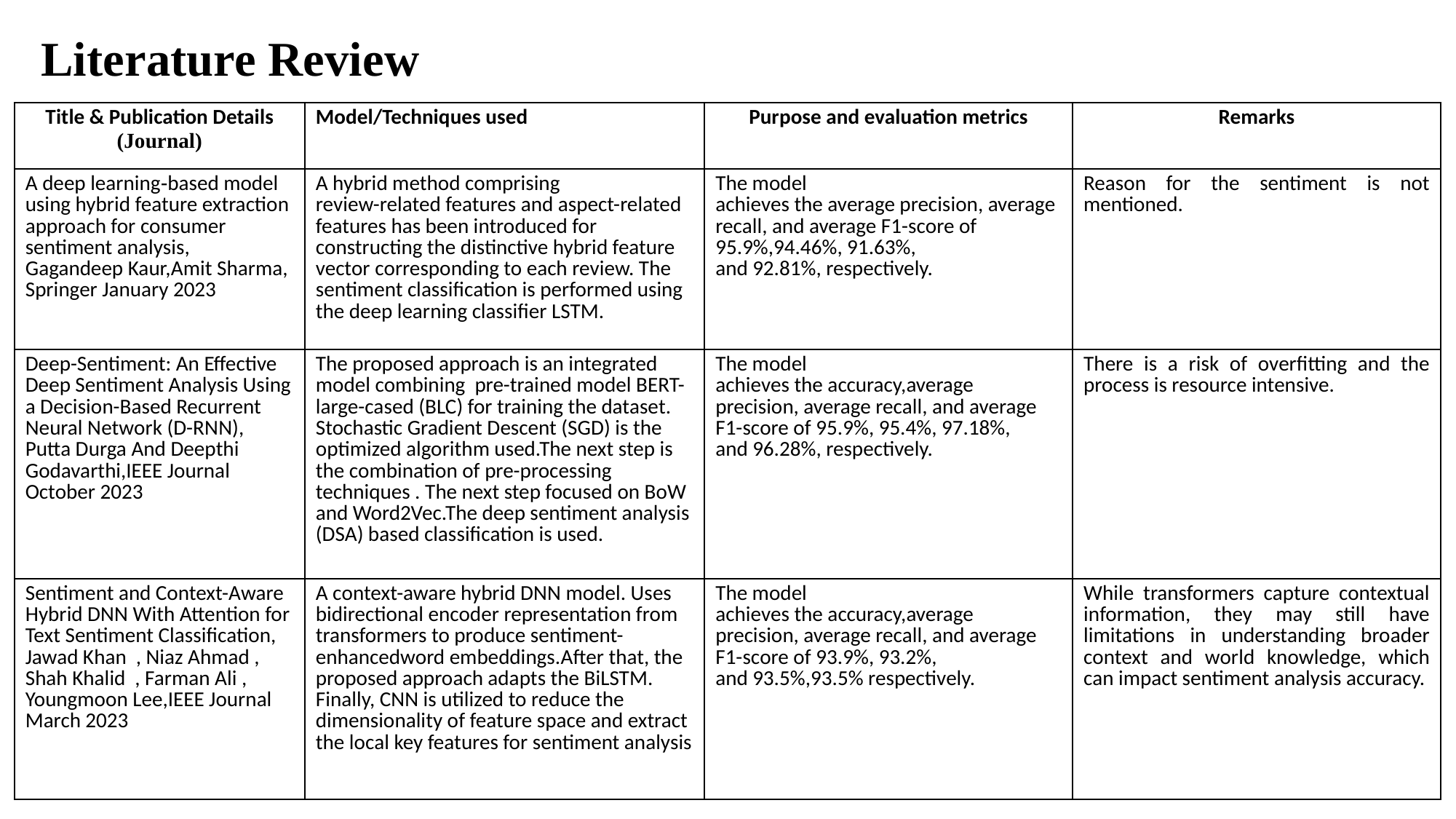

# Literature Review
| Title & Publication Details (Journal) | Model/Techniques used | Purpose and evaluation metrics | Remarks |
| --- | --- | --- | --- |
| A deep learning‑based model using hybrid feature extraction approach for consumer sentiment analysis, Gagandeep Kaur,Amit Sharma, Springer January 2023 | A hybrid method comprising review-related features and aspect-related features has been introduced for constructing the distinctive hybrid feature vector corresponding to each review. The sentiment classification is performed using the deep learning classifier LSTM. | The model achieves the average precision, average recall, and average F1-score of 95.9%,94.46%, 91.63%, and 92.81%, respectively. | Reason for the sentiment is not mentioned. |
| Deep-Sentiment: An Effective Deep Sentiment Analysis Using a Decision-Based Recurrent Neural Network (D-RNN), Putta Durga And Deepthi Godavarthi,IEEE Journal October 2023 | The proposed approach is an integrated model combining pre-trained model BERT-large-cased (BLC) for training the dataset. Stochastic Gradient Descent (SGD) is the optimized algorithm used.The next step is the combination of pre-processing techniques . The next step focused on BoW and Word2Vec.The deep sentiment analysis (DSA) based classification is used. | The model achieves the accuracy,average precision, average recall, and average F1-score of 95.9%, 95.4%, 97.18%, and 96.28%, respectively. | There is a risk of overfitting and the process is resource intensive. |
| Sentiment and Context-Aware Hybrid DNN With Attention for Text Sentiment Classification, Jawad Khan , Niaz Ahmad , Shah Khalid , Farman Ali , Youngmoon Lee,IEEE Journal March 2023 | A context-aware hybrid DNN model. Uses bidirectional encoder representation from transformers to produce sentiment-enhancedword embeddings.After that, the proposed approach adapts the BiLSTM. Finally, CNN is utilized to reduce the dimensionality of feature space and extract the local key features for sentiment analysis | The model achieves the accuracy,average precision, average recall, and average F1-score of 93.9%, 93.2%, and 93.5%,93.5% respectively. | While transformers capture contextual information, they may still have limitations in understanding broader context and world knowledge, which can impact sentiment analysis accuracy. |